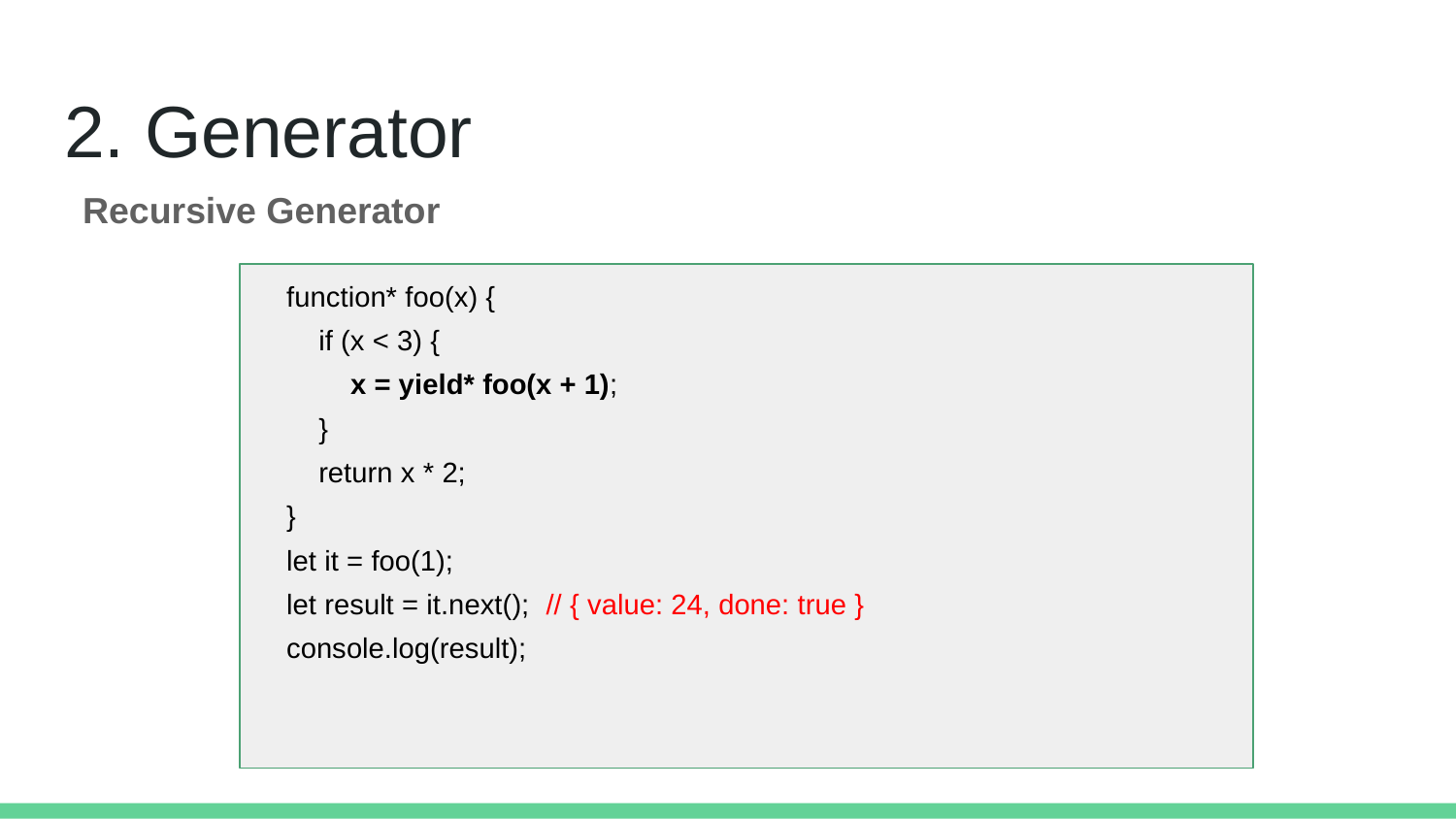

# 2. Generator
Recursive Generator
    function* foo(x) {
        if (x < 3) {
            x = yield* foo(x + 1);
        }
        return x * 2;
    }
    let it = foo(1);
    let result = it.next();  // { value: 24, done: true }
    console.log(result);